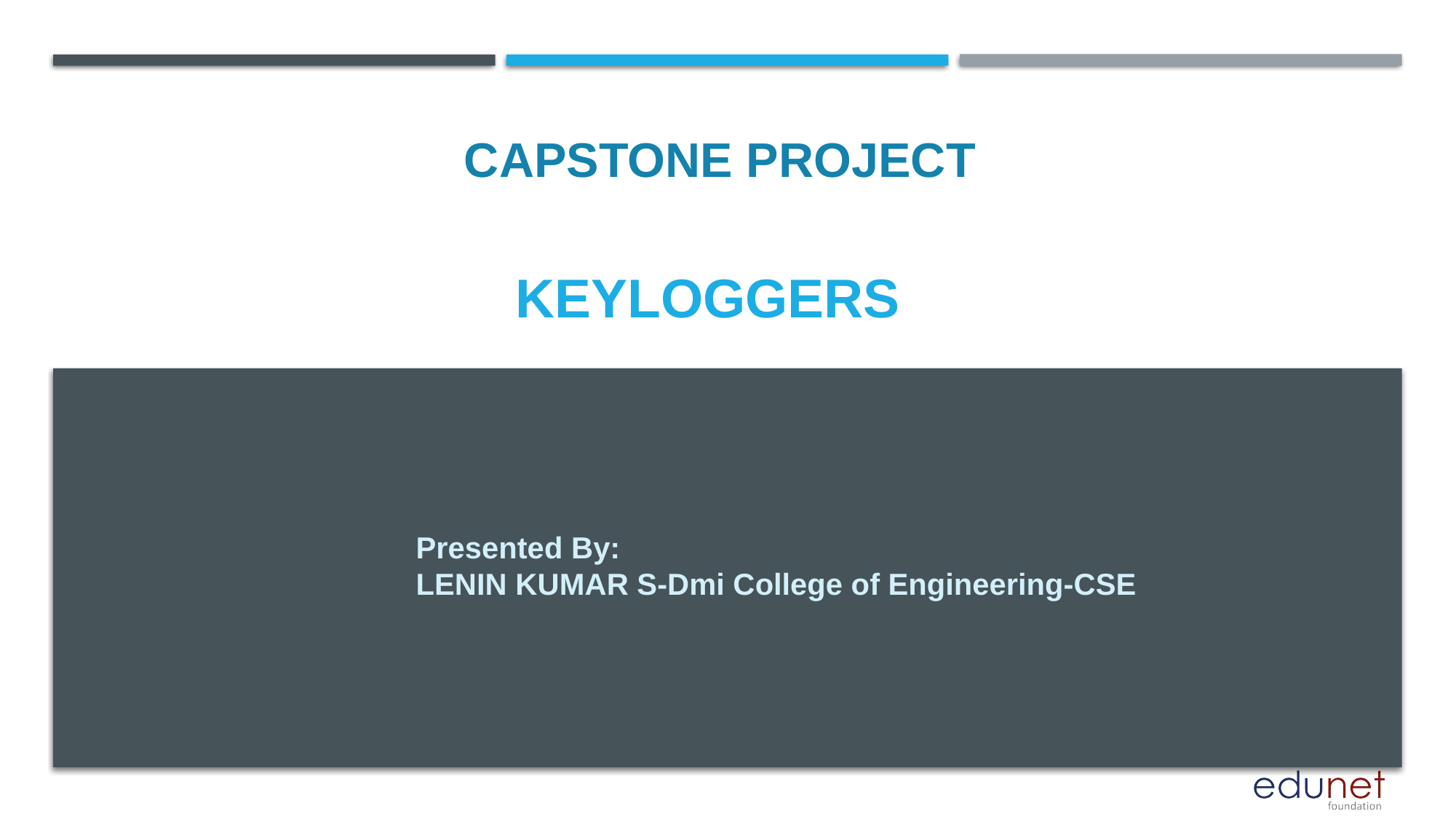

CAPSTONE PROJECT
# keyloggers
Presented By:
LENIN KUMAR S-Dmi College of Engineering-CSE